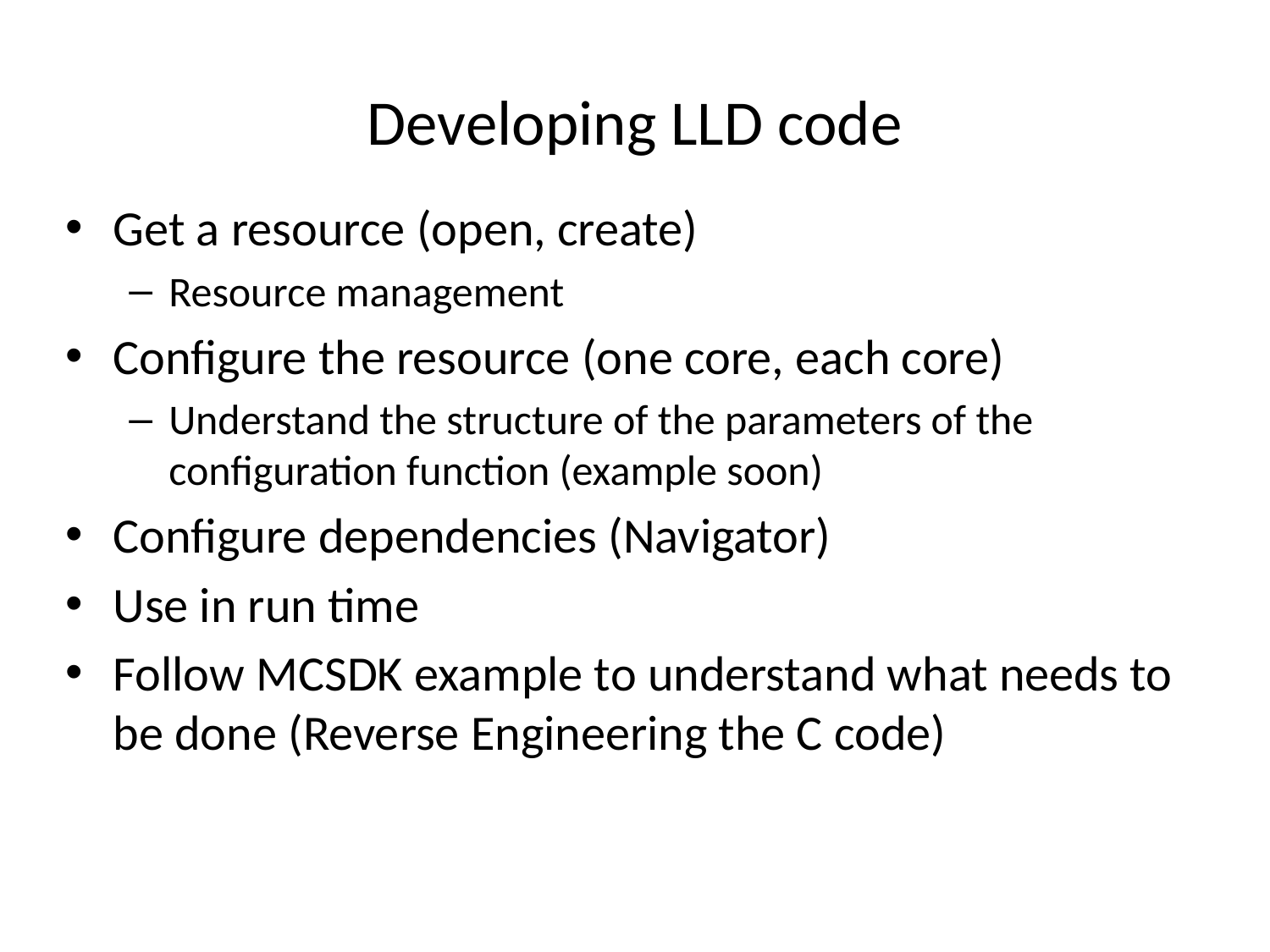

# Developing LLD code
Get a resource (open, create)
Resource management
Configure the resource (one core, each core)
Understand the structure of the parameters of the configuration function (example soon)
Configure dependencies (Navigator)
Use in run time
Follow MCSDK example to understand what needs to be done (Reverse Engineering the C code)